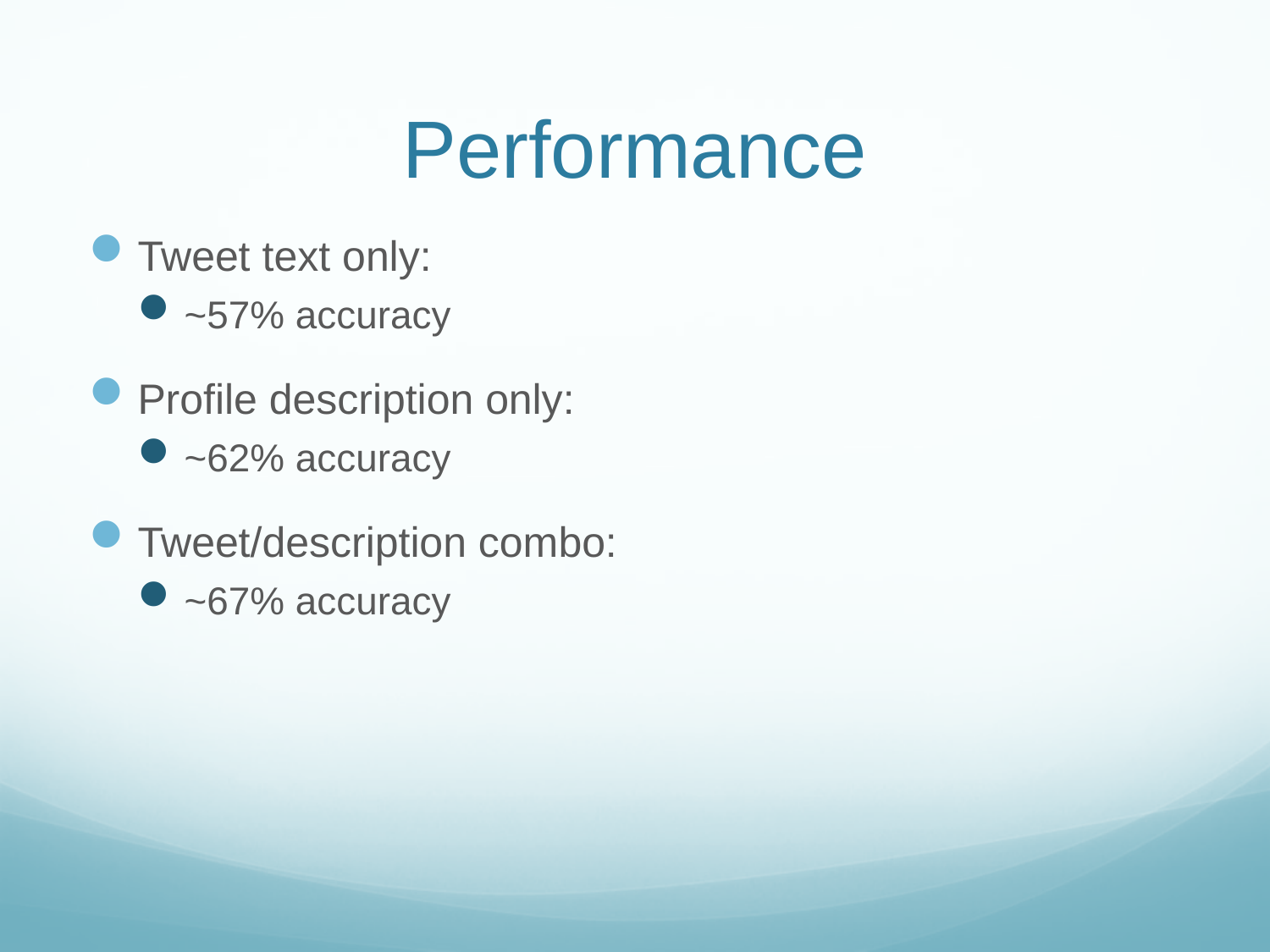

# Performance
Tweet text only:
~57% accuracy
Profile description only:
~62% accuracy
Tweet/description combo:
~67% accuracy